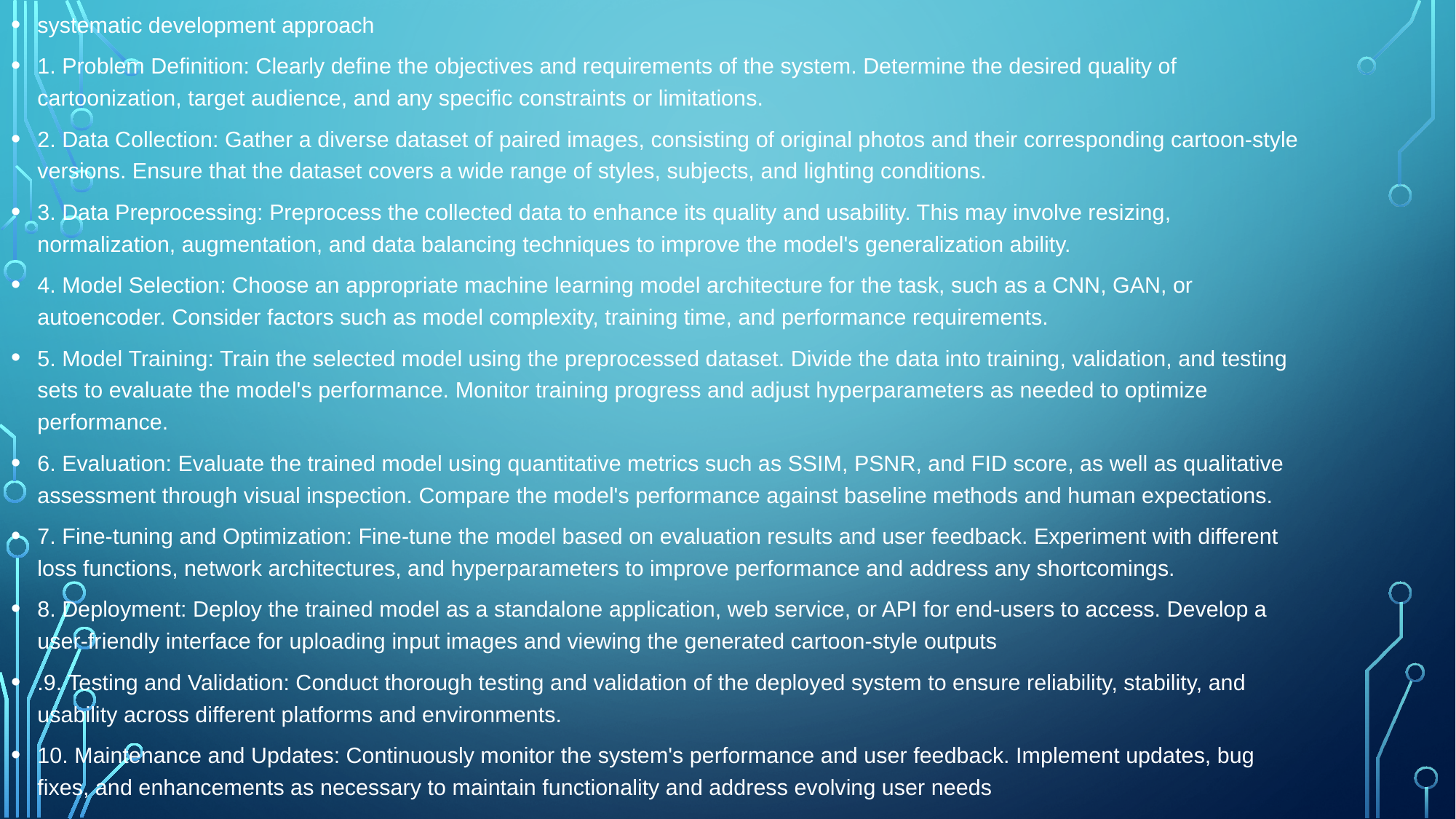

systematic development approach
1. Problem Definition: Clearly define the objectives and requirements of the system. Determine the desired quality of cartoonization, target audience, and any specific constraints or limitations.
2. Data Collection: Gather a diverse dataset of paired images, consisting of original photos and their corresponding cartoon-style versions. Ensure that the dataset covers a wide range of styles, subjects, and lighting conditions.
3. Data Preprocessing: Preprocess the collected data to enhance its quality and usability. This may involve resizing, normalization, augmentation, and data balancing techniques to improve the model's generalization ability.
4. Model Selection: Choose an appropriate machine learning model architecture for the task, such as a CNN, GAN, or autoencoder. Consider factors such as model complexity, training time, and performance requirements.
5. Model Training: Train the selected model using the preprocessed dataset. Divide the data into training, validation, and testing sets to evaluate the model's performance. Monitor training progress and adjust hyperparameters as needed to optimize performance.
6. Evaluation: Evaluate the trained model using quantitative metrics such as SSIM, PSNR, and FID score, as well as qualitative assessment through visual inspection. Compare the model's performance against baseline methods and human expectations.
7. Fine-tuning and Optimization: Fine-tune the model based on evaluation results and user feedback. Experiment with different loss functions, network architectures, and hyperparameters to improve performance and address any shortcomings.
8. Deployment: Deploy the trained model as a standalone application, web service, or API for end-users to access. Develop a user-friendly interface for uploading input images and viewing the generated cartoon-style outputs
.9. Testing and Validation: Conduct thorough testing and validation of the deployed system to ensure reliability, stability, and usability across different platforms and environments.
10. Maintenance and Updates: Continuously monitor the system's performance and user feedback. Implement updates, bug fixes, and enhancements as necessary to maintain functionality and address evolving user needs